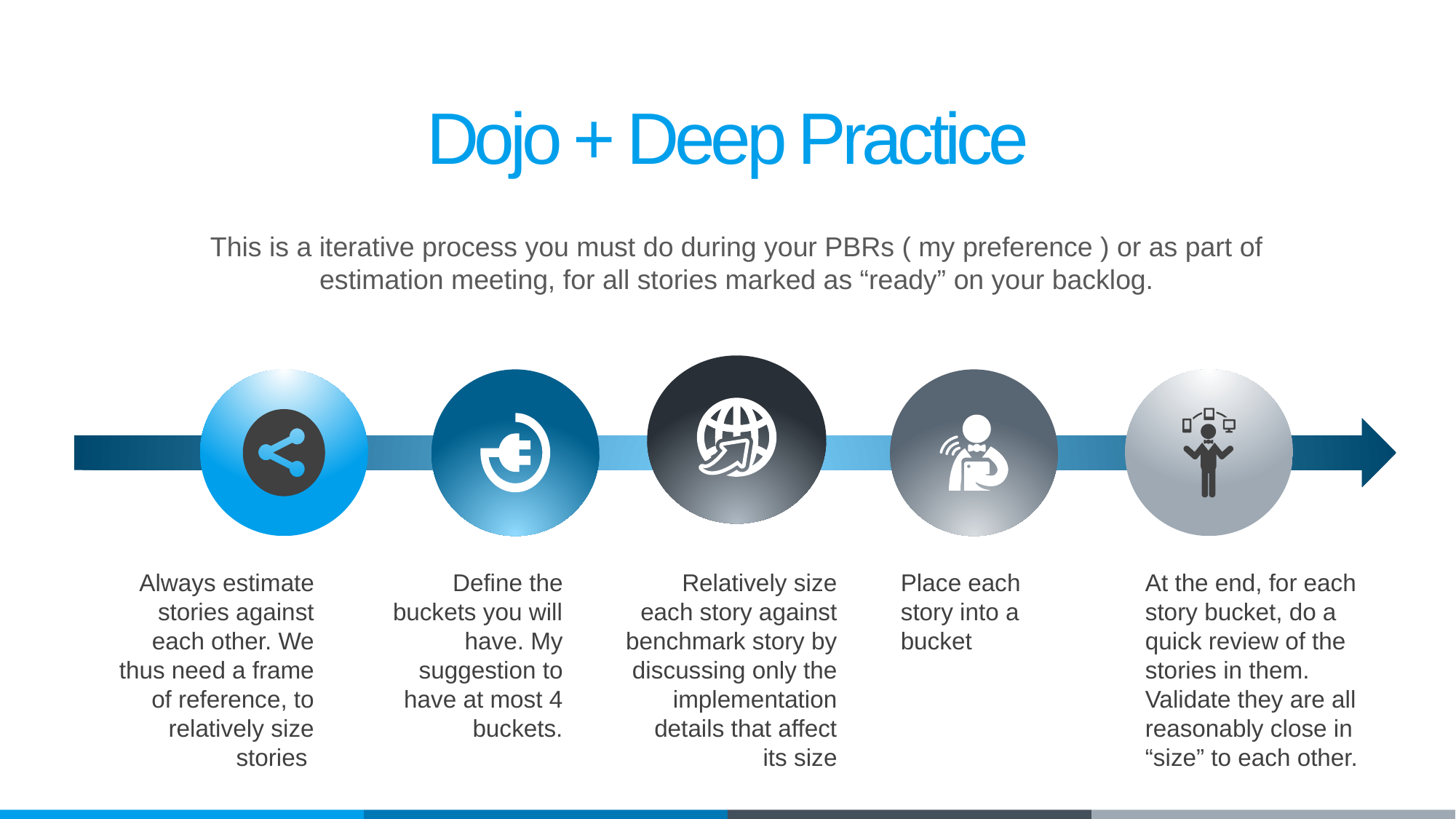

Dojo + Deep Practice
This is a iterative process you must do during your PBRs ( my preference ) or as part of estimation meeting, for all stories marked as “ready” on your backlog.

Always estimate stories against each other. We thus need a frame of reference, to relatively size stories
Define the buckets you will have. My suggestion to have at most 4 buckets.
Place each story into a bucket
At the end, for each story bucket, do a quick review of the stories in them. Validate they are all reasonably close in “size” to each other.
Relatively size each story against benchmark story by discussing only the implementation details that affect its size